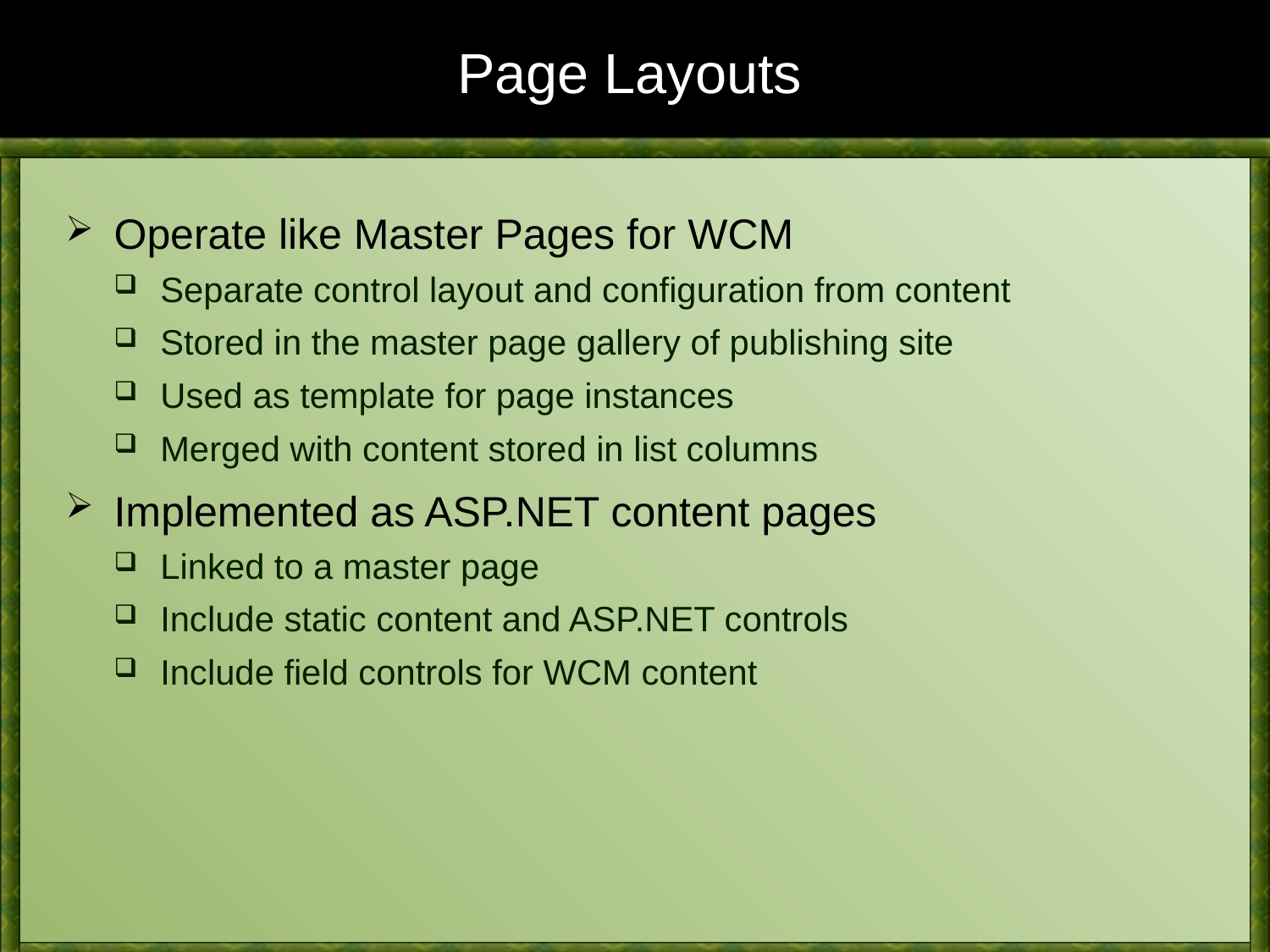

# Page Layouts
Operate like Master Pages for WCM
Separate control layout and configuration from content
Stored in the master page gallery of publishing site
Used as template for page instances
Merged with content stored in list columns
Implemented as ASP.NET content pages
Linked to a master page
Include static content and ASP.NET controls
Include field controls for WCM content